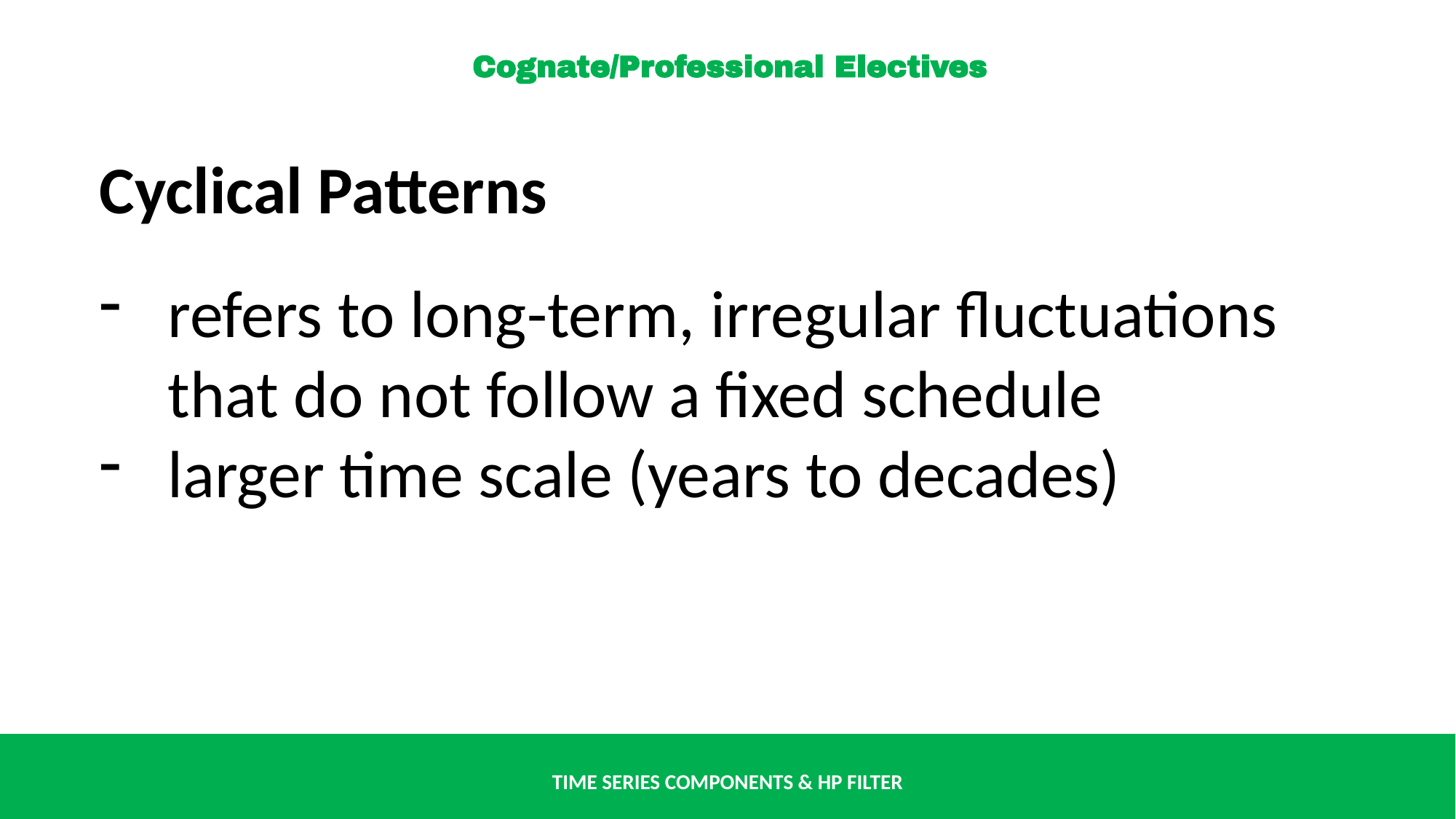

Cyclical Patterns

refers to long-term, irregular fluctuations that do not follow a fixed schedule
larger time scale (years to decades)